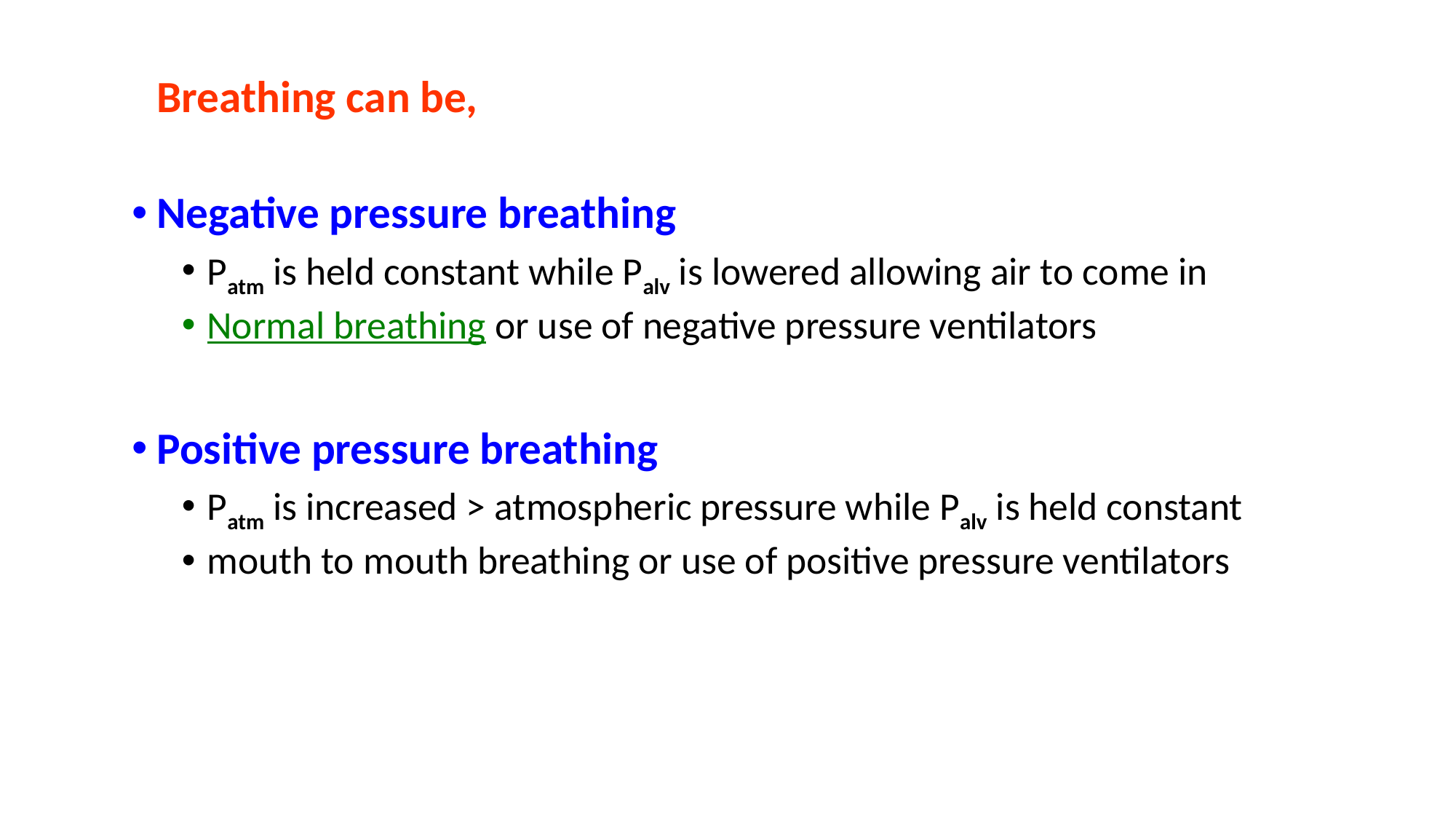

Breathing can be,

Negative pressure breathing
Patm is held constant while Palv is lowered allowing air to come in
Normal breathing or use of negative pressure ventilators

Positive pressure breathing
Patm is increased > atmospheric pressure while Palv is held constant
mouth to mouth breathing or use of positive pressure ventilators